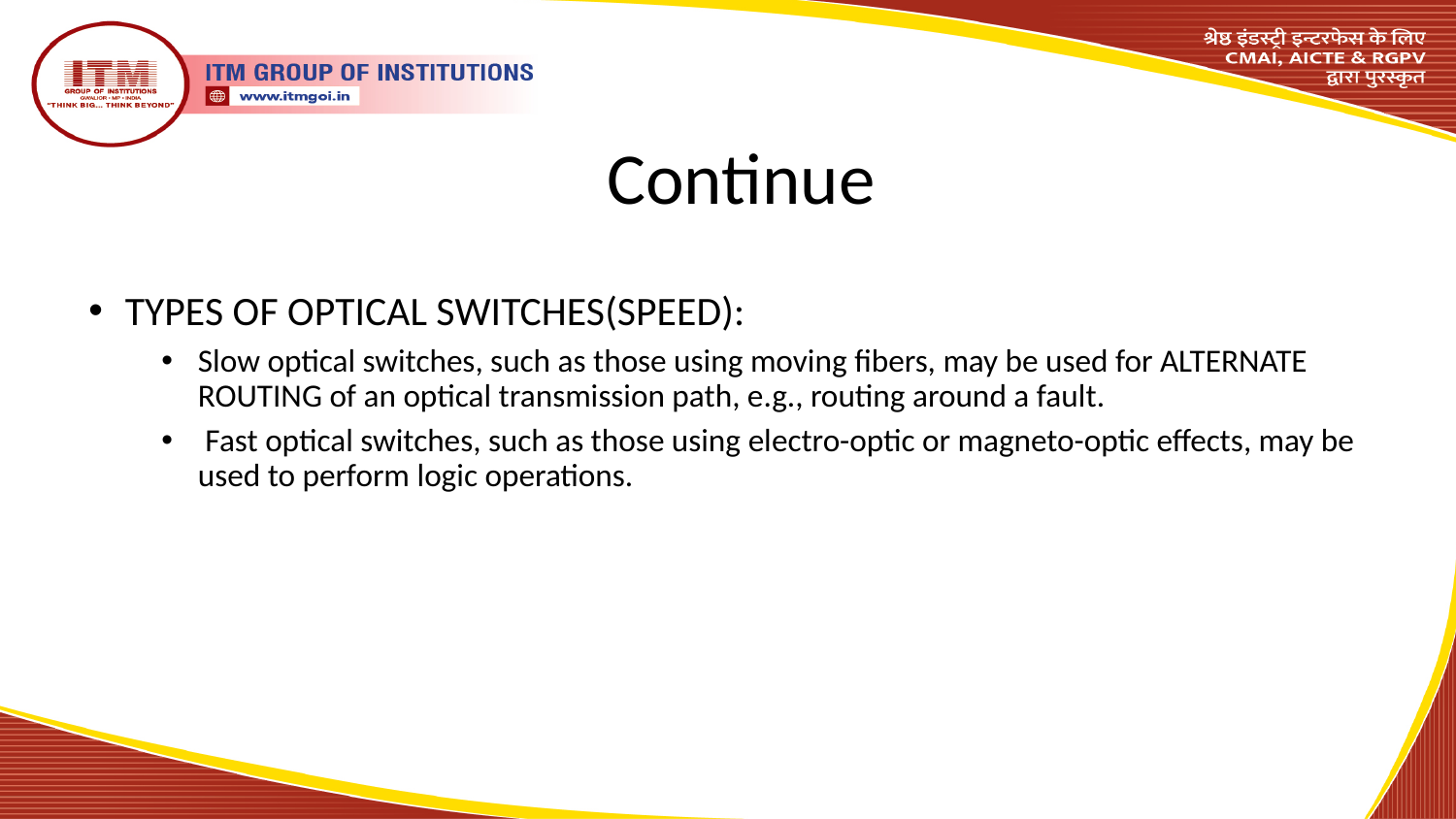

# Continue
TYPES OF OPTICAL SWITCHES(SPEED):
Slow optical switches, such as those using moving fibers, may be used for ALTERNATE ROUTING of an optical transmission path, e.g., routing around a fault.
 Fast optical switches, such as those using electro-optic or magneto-optic effects, may be used to perform logic operations.